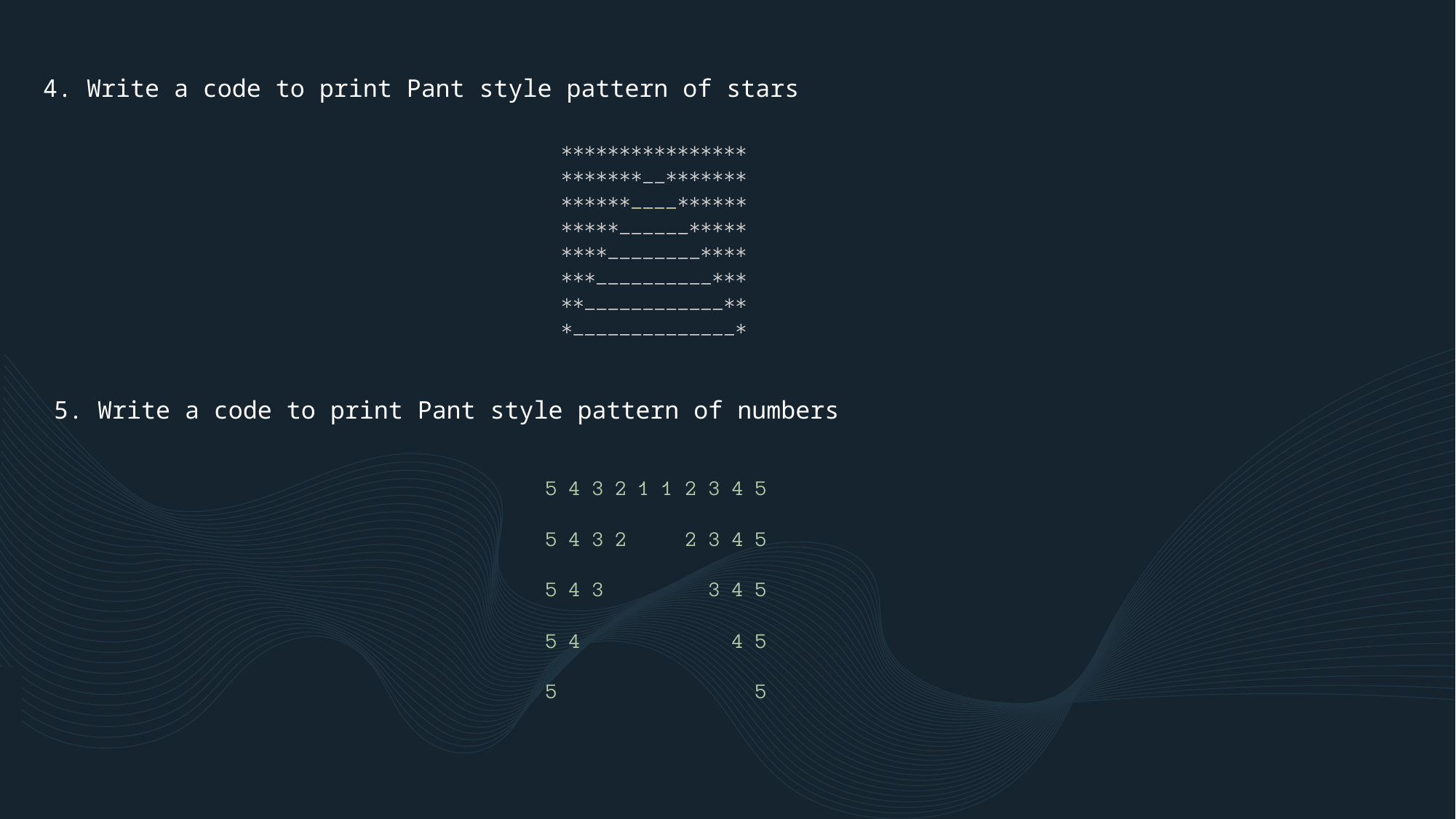

4. Write a code to print Pant style pattern of stars
****************
*******__*******
******____******
*****______*****
****________****
***__________***
**____________**
*______________*
5. Write a code to print Pant style pattern of numbers
5 4 3 2 1 1 2 3 4 5
5 4 3 2     2 3 4 5
5 4 3         3 4 5
5 4             4 5
5                 5